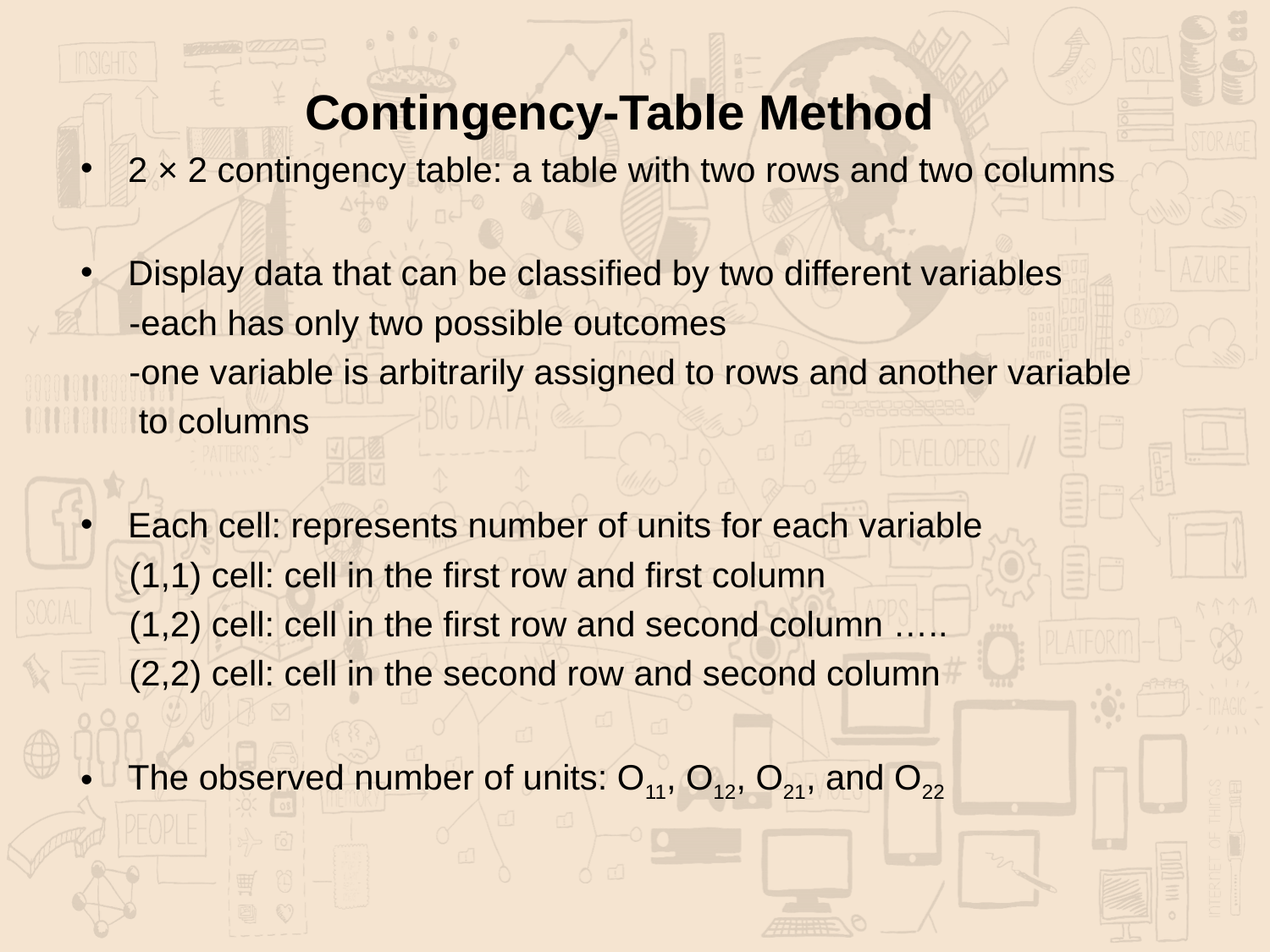

Contingency-Table Method
2 × 2 contingency table: a table with two rows and two columns

Display data that can be classified by two different variables
     -each has only two possible outcomes
     -one variable is arbitrarily assigned to rows and another variable
      to columns

Each cell: represents number of units for each variable
     (1,1) cell: cell in the first row and first column
     (1,2) cell: cell in the first row and second column …..
     (2,2) cell: cell in the second row and second column

The observed number of units: O11, O12, O21, and O22